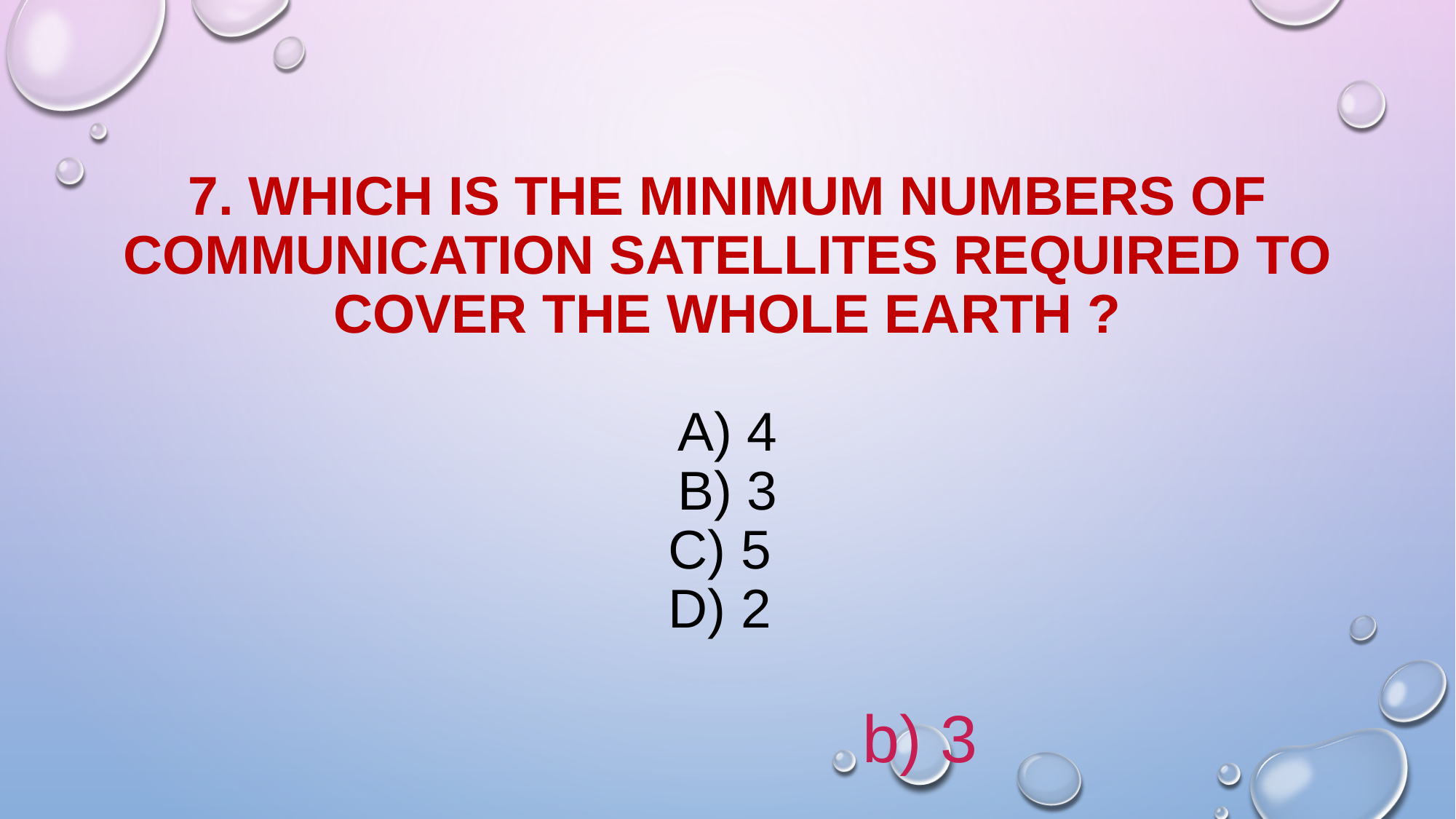

# 7. Which is the minimum numbers of communication satellites required to cover the whole earth ? A) 4 b) 3 c) 5 d) 2
b) 3